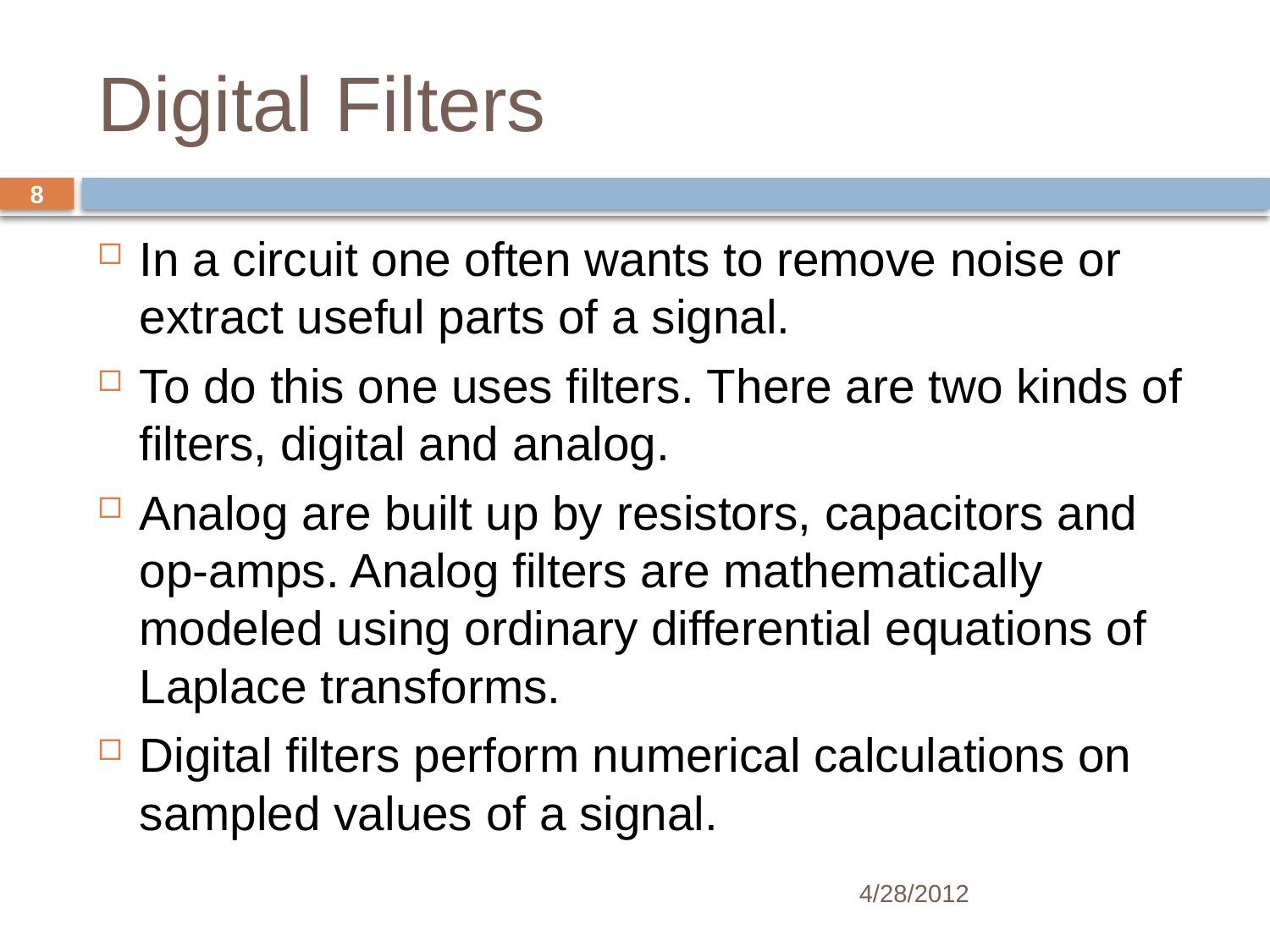

# Digital Filters
8
In a circuit one often wants to remove noise or extract useful parts of a signal.
To do this one uses filters. There are two kinds of filters, digital and analog.
Analog are built up by resistors, capacitors and op-amps. Analog filters are mathematically modeled using ordinary differential equations of Laplace transforms.
Digital filters perform numerical calculations on sampled values of a signal.
4/28/2012